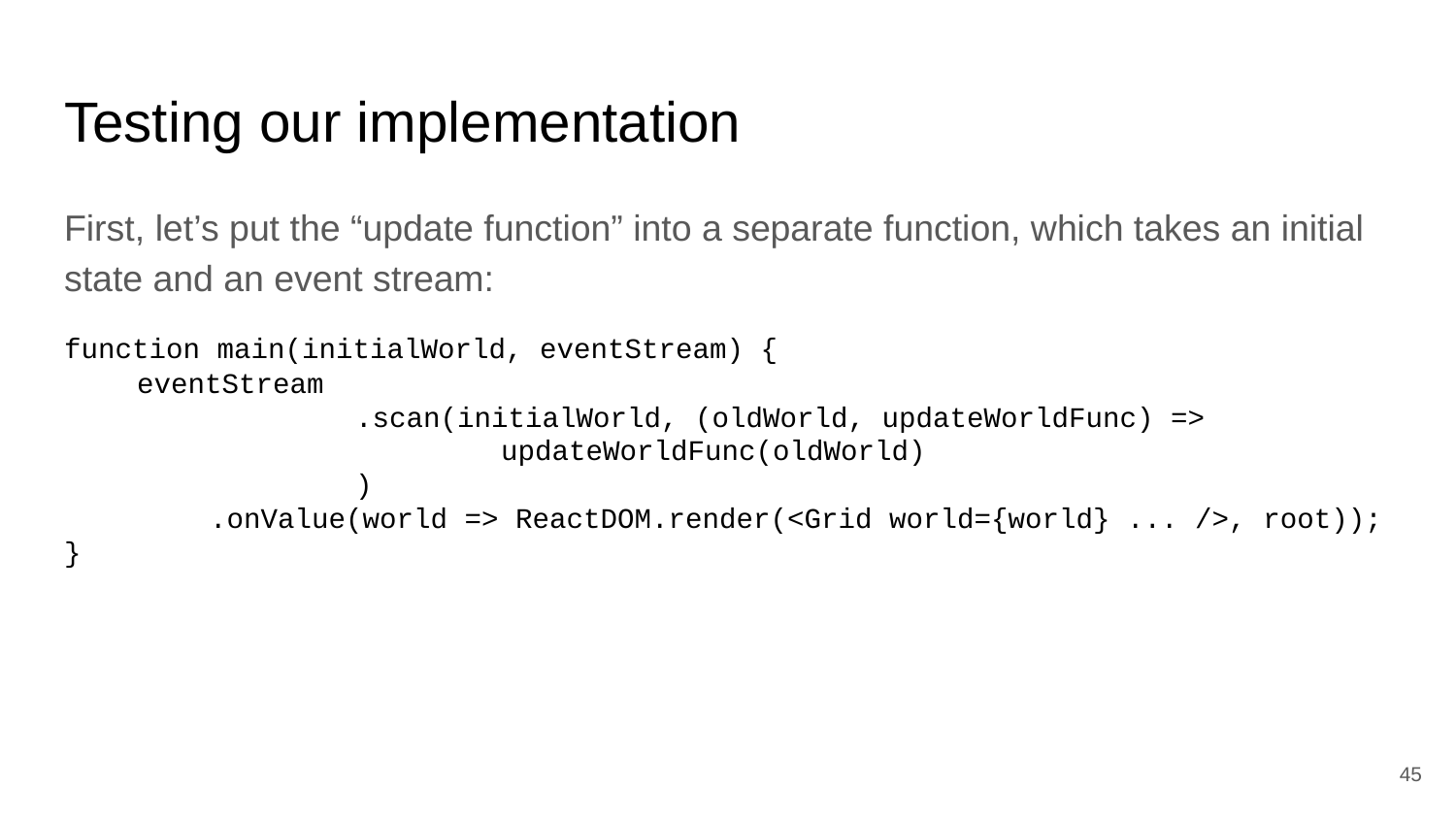

# Testing our implementation
First, let’s put the “update function” into a separate function, which takes an initial state and an event stream:
function main(initialWorld, eventStream) {
eventStream
		.scan(initialWorld, (oldWorld, updateWorldFunc) =>
			updateWorldFunc(oldWorld)
		)
.onValue(world => ReactDOM.render(<Grid world={world} ... />, root));
}
45